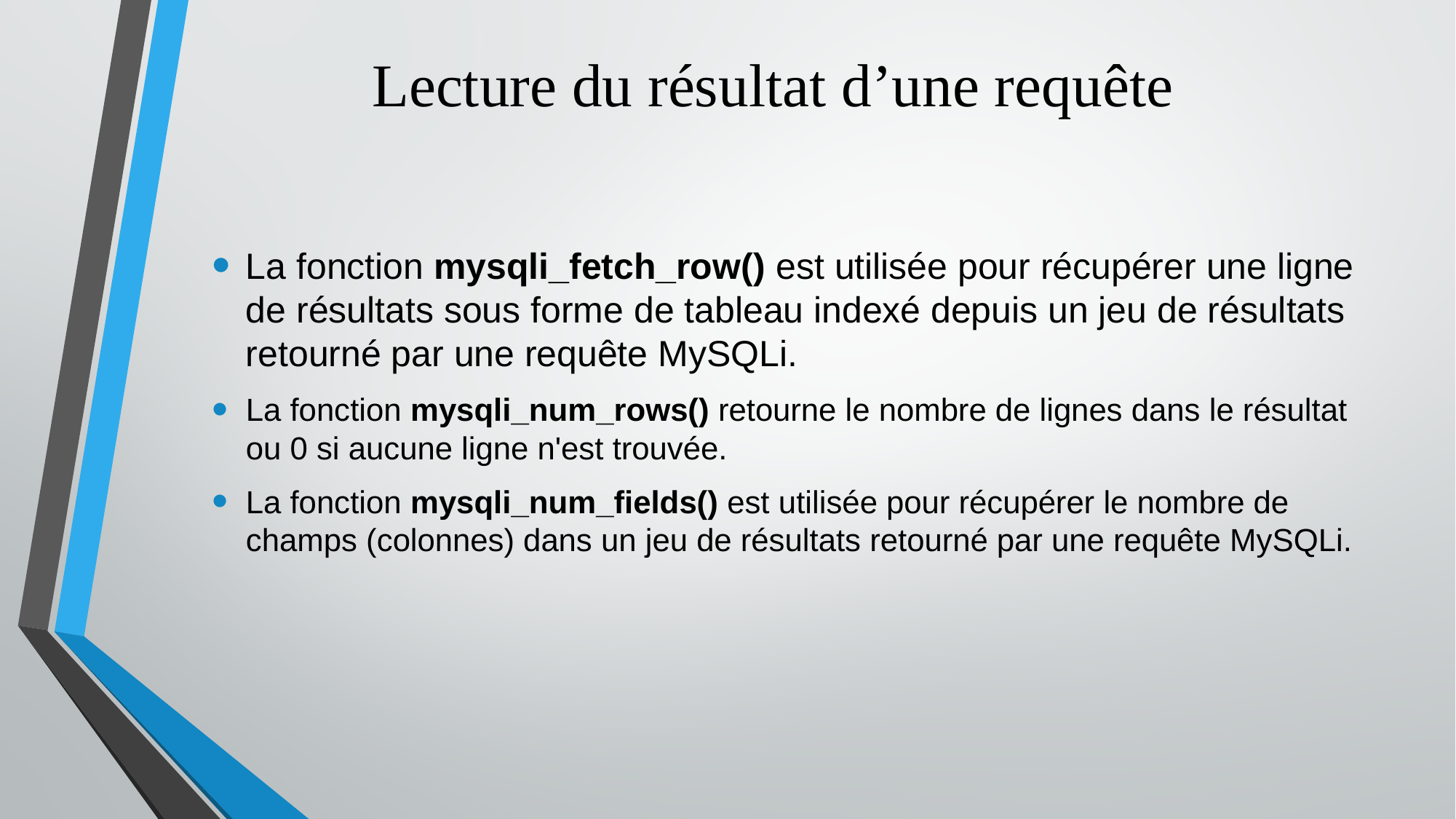

# Lecture du résultat d’une requête
La fonction mysqli_fetch_row() est utilisée pour récupérer une ligne de résultats sous forme de tableau indexé depuis un jeu de résultats retourné par une requête MySQLi.
La fonction mysqli_num_rows() retourne le nombre de lignes dans le résultat ou 0 si aucune ligne n'est trouvée.
La fonction mysqli_num_fields() est utilisée pour récupérer le nombre de champs (colonnes) dans un jeu de résultats retourné par une requête MySQLi.